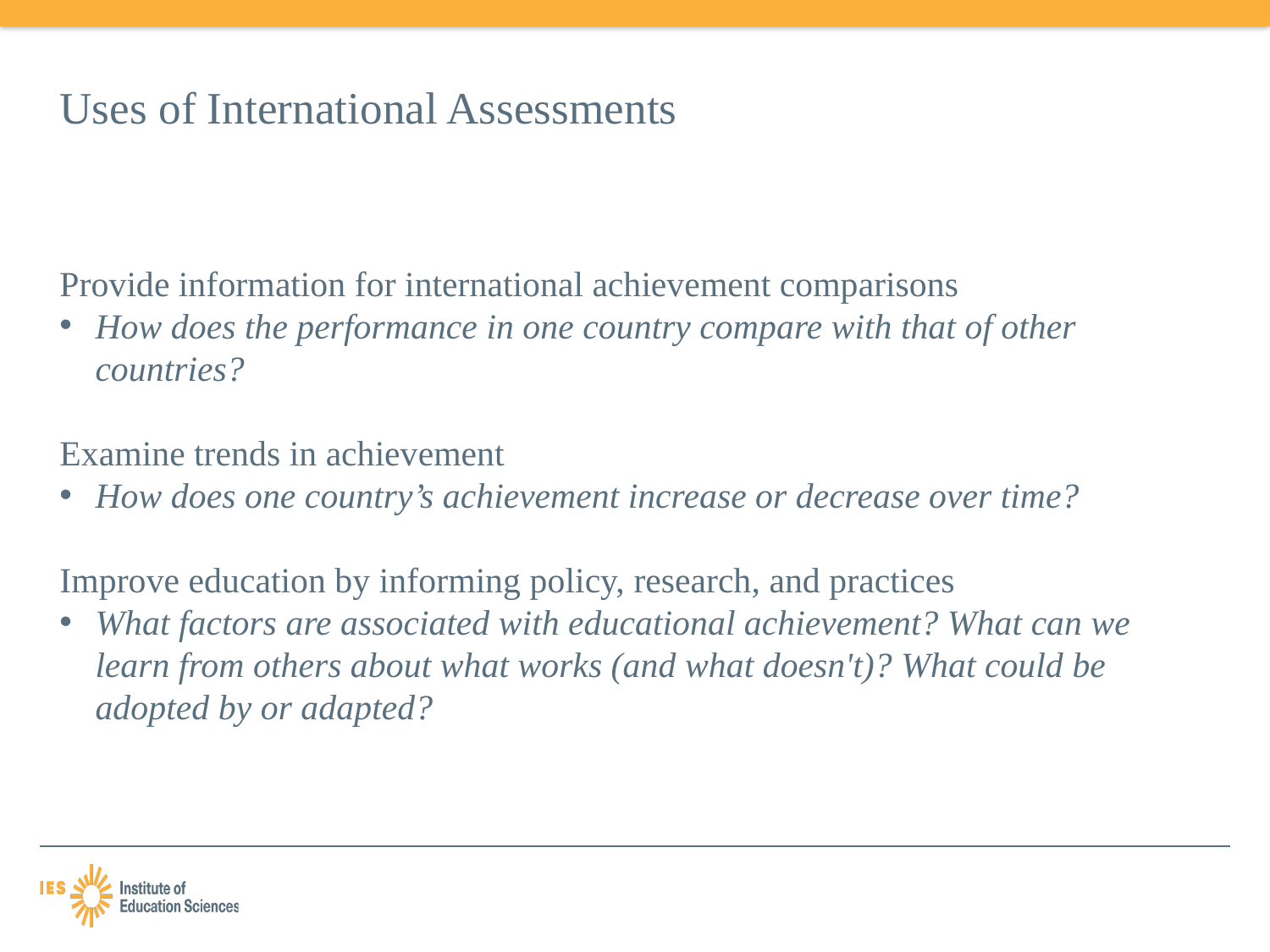

# Uses of International Assessments

Provide information for international achievement comparisons
How does the performance in one country compare with that of other countries?
Examine trends in achievement
How does one country’s achievement increase or decrease over time?
Improve education by informing policy, research, and practices
What factors are associated with educational achievement? What can we learn from others about what works (and what doesn't)? What could be adopted by or adapted?